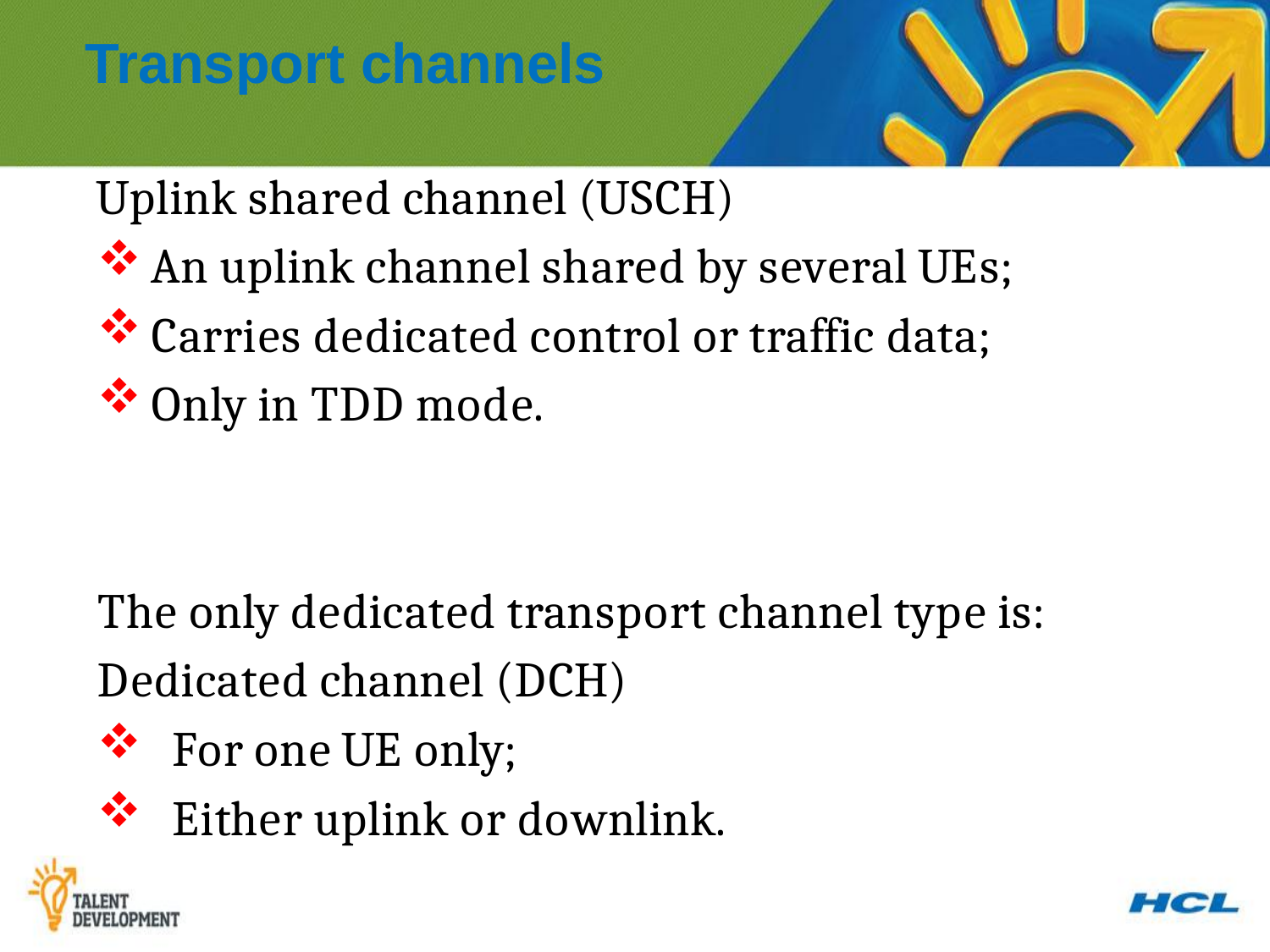

Transport channels
Uplink shared channel (USCH)
An uplink channel shared by several UEs;
Carries dedicated control or traffic data;
Only in TDD mode.

The only dedicated transport channel type is:
Dedicated channel (DCH)
  For one UE only;
  Either uplink or downlink.